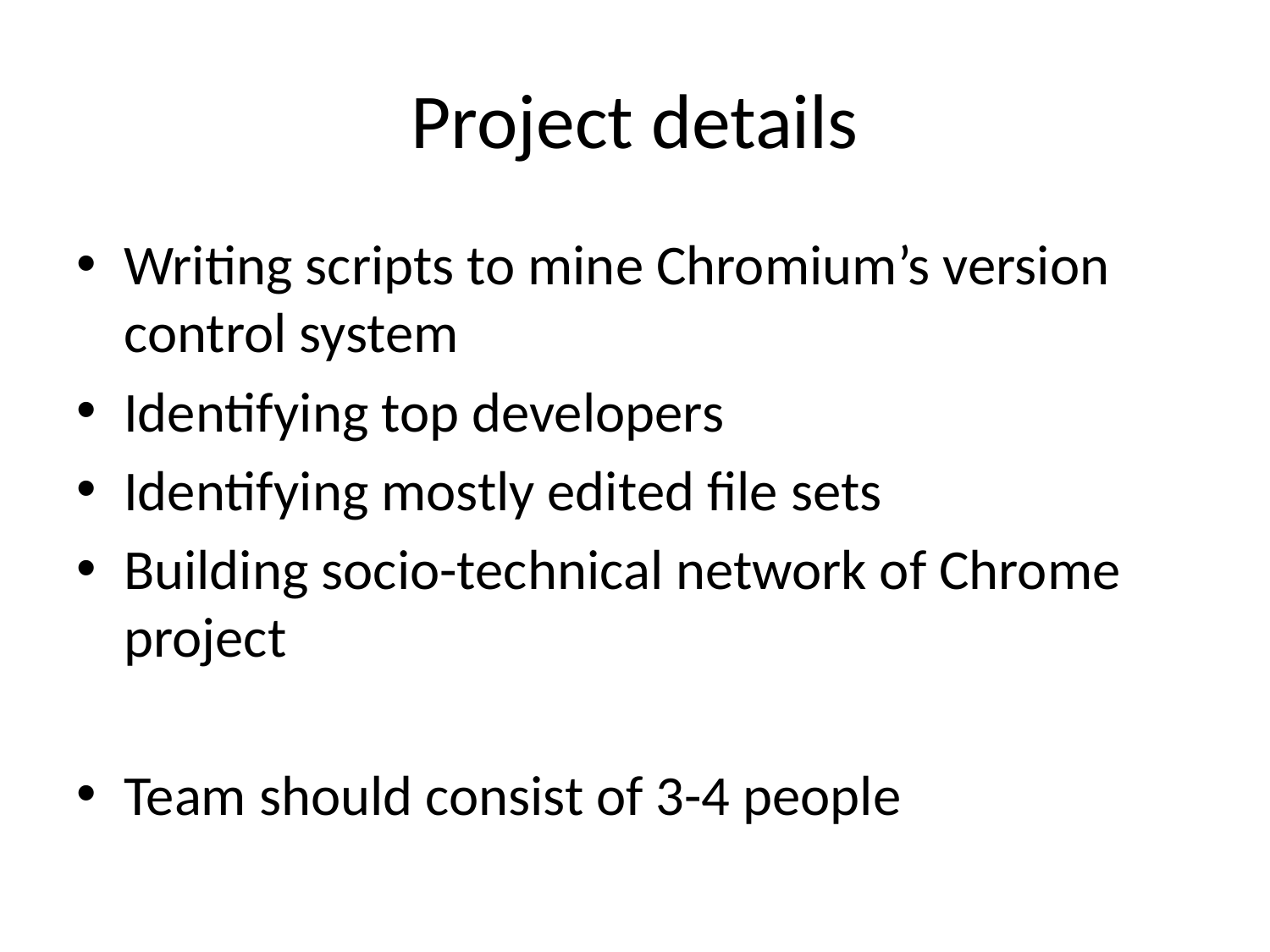

# Project details
Writing scripts to mine Chromium’s version control system
Identifying top developers
Identifying mostly edited file sets
Building socio-technical network of Chrome project

Team should consist of 3-4 people